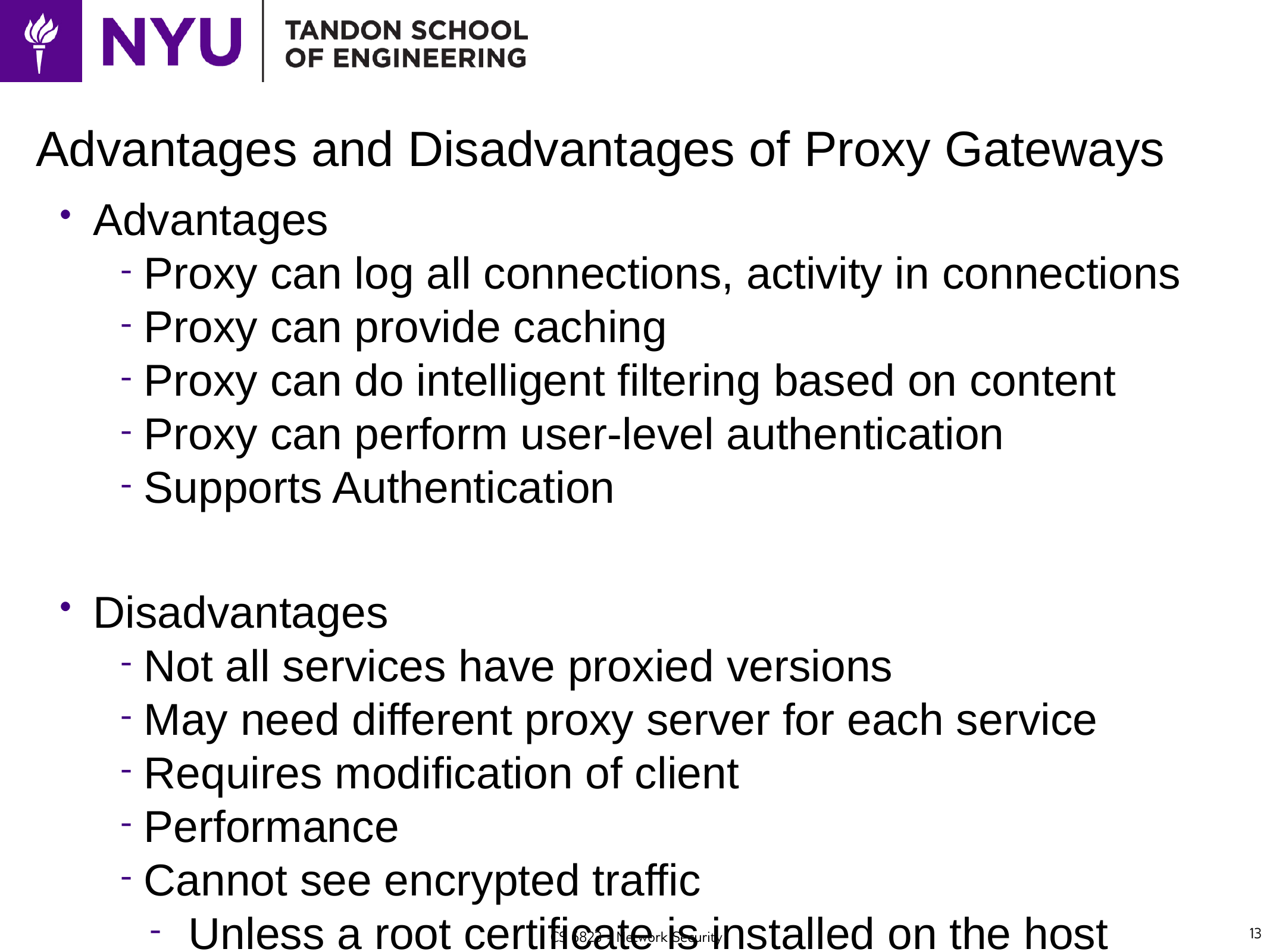

# Advantages and Disadvantages of Proxy Gateways
Advantages
Proxy can log all connections, activity in connections
Proxy can provide caching
Proxy can do intelligent filtering based on content
Proxy can perform user-level authentication
Supports Authentication

Disadvantages
Not all services have proxied versions
May need different proxy server for each service
Requires modification of client
Performance
Cannot see encrypted traffic
Unless a root certificate is installed on the host
13
CS 6823 - Network Security